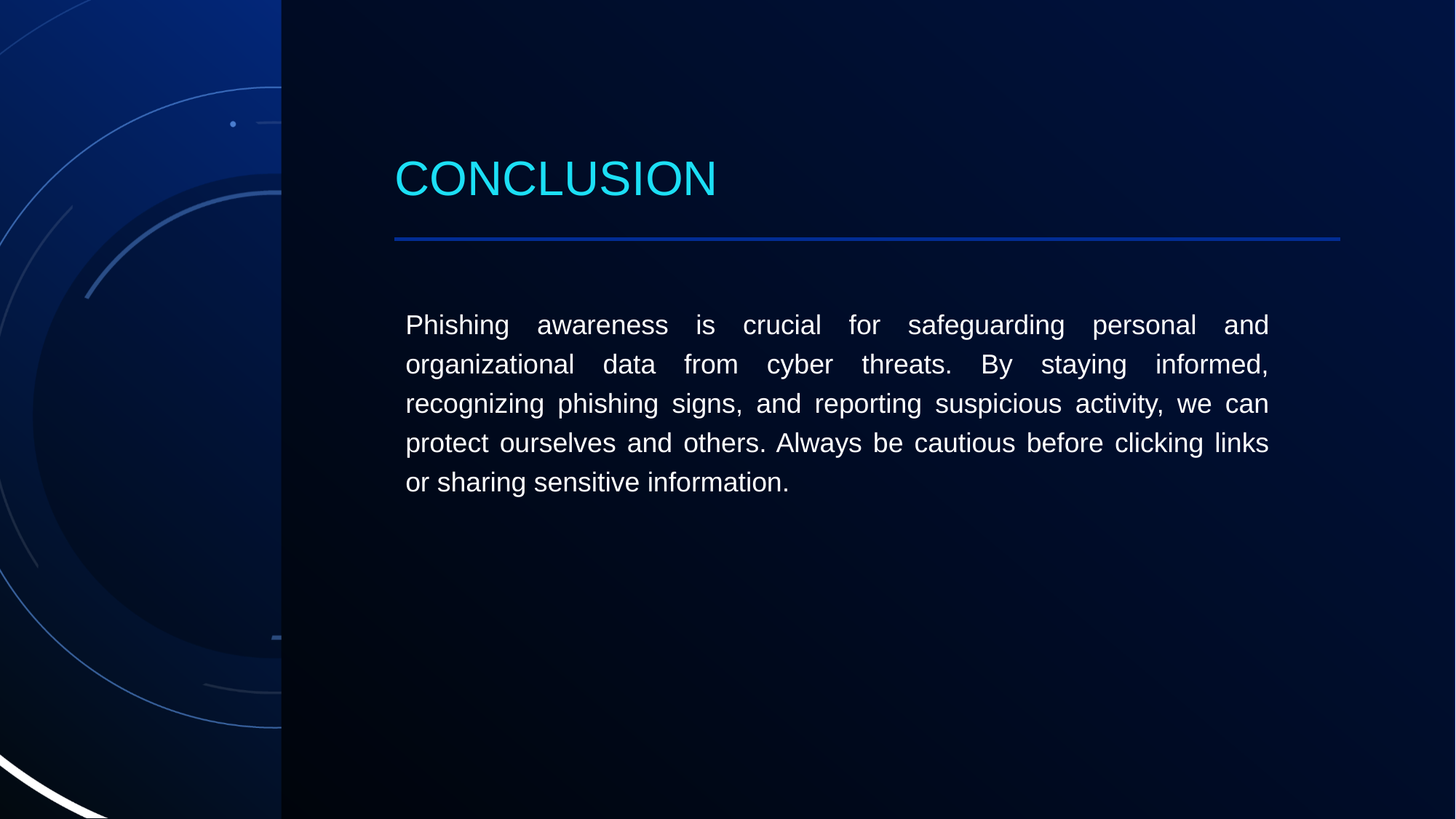

# CONCLUSION
Phishing awareness is crucial for safeguarding personal and organizational data from cyber threats. By staying informed, recognizing phishing signs, and reporting suspicious activity, we can protect ourselves and others. Always be cautious before clicking links or sharing sensitive information.